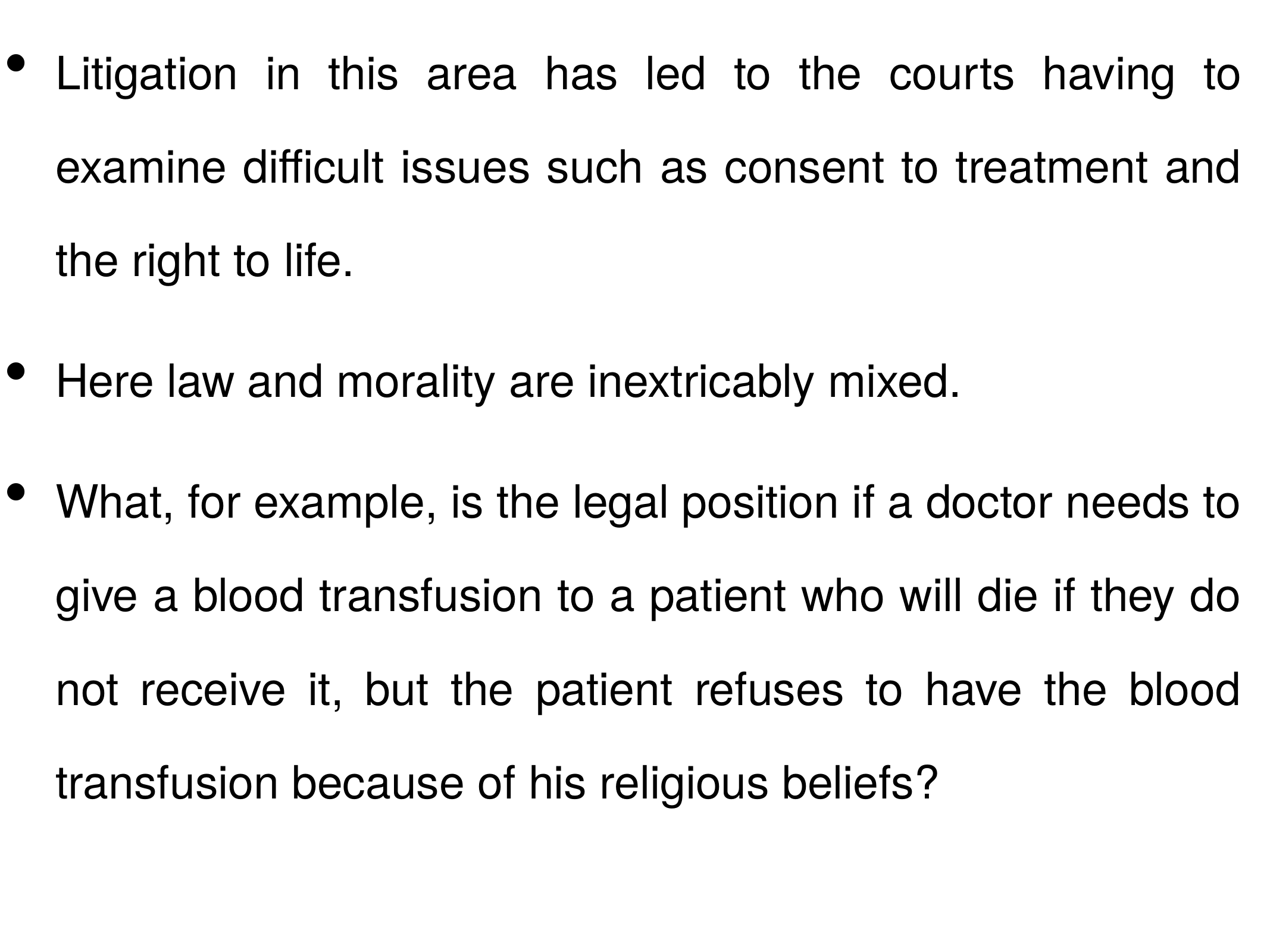

Litigation in this area has led to the courts having to examine difficult issues such as consent to treatment and the right to life.
Here law and morality are inextricably mixed.
What, for example, is the legal position if a doctor needs to give a blood transfusion to a patient who will die if they do not receive it, but the patient refuses to have the blood transfusion because of his religious beliefs?